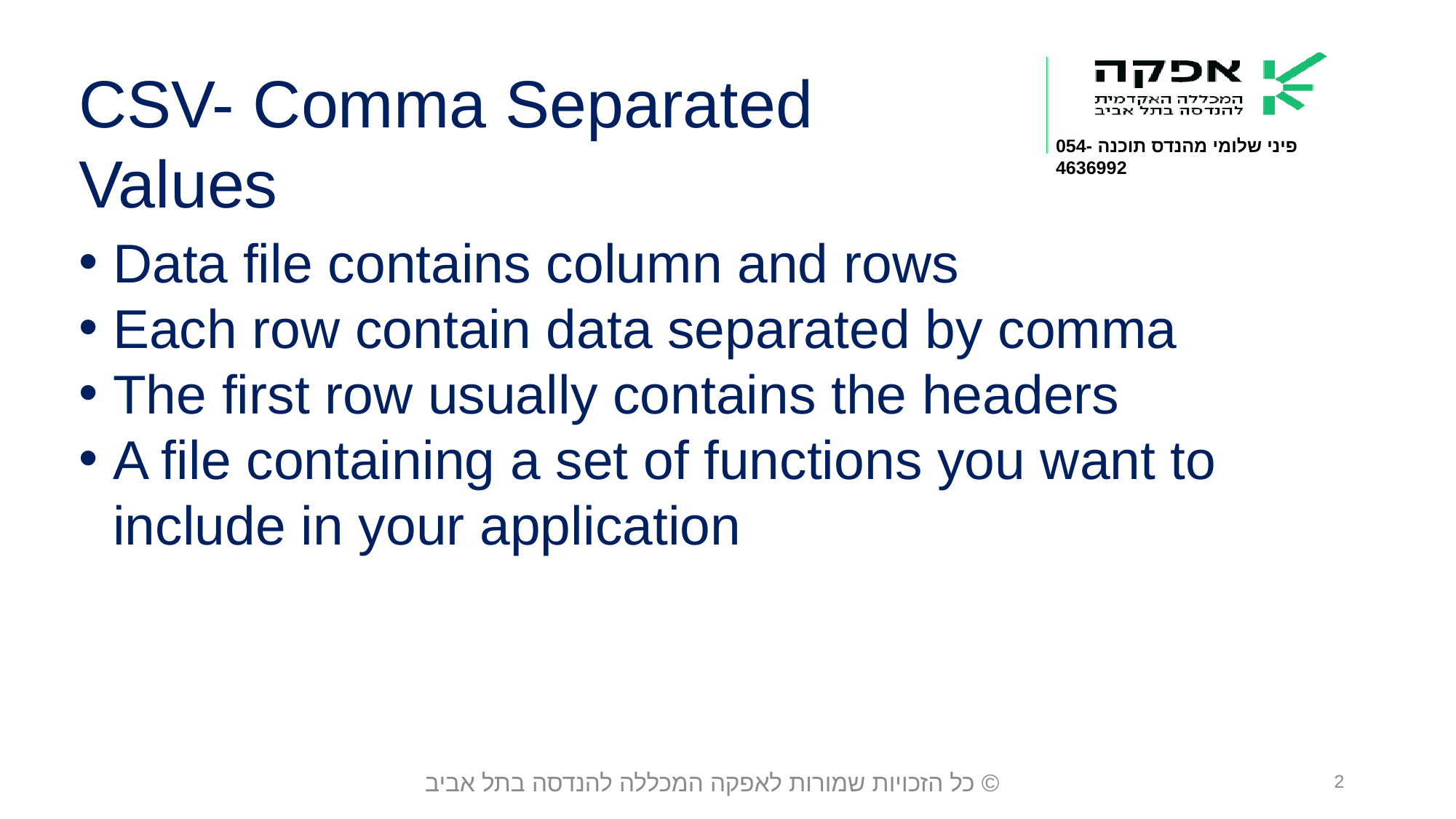

CSV- Comma Separated Values
Data file contains column and rows
Each row contain data separated by comma
The first row usually contains the headers
A file containing a set of functions you want to include in your application
© כל הזכויות שמורות לאפקה המכללה להנדסה בתל אביב
2